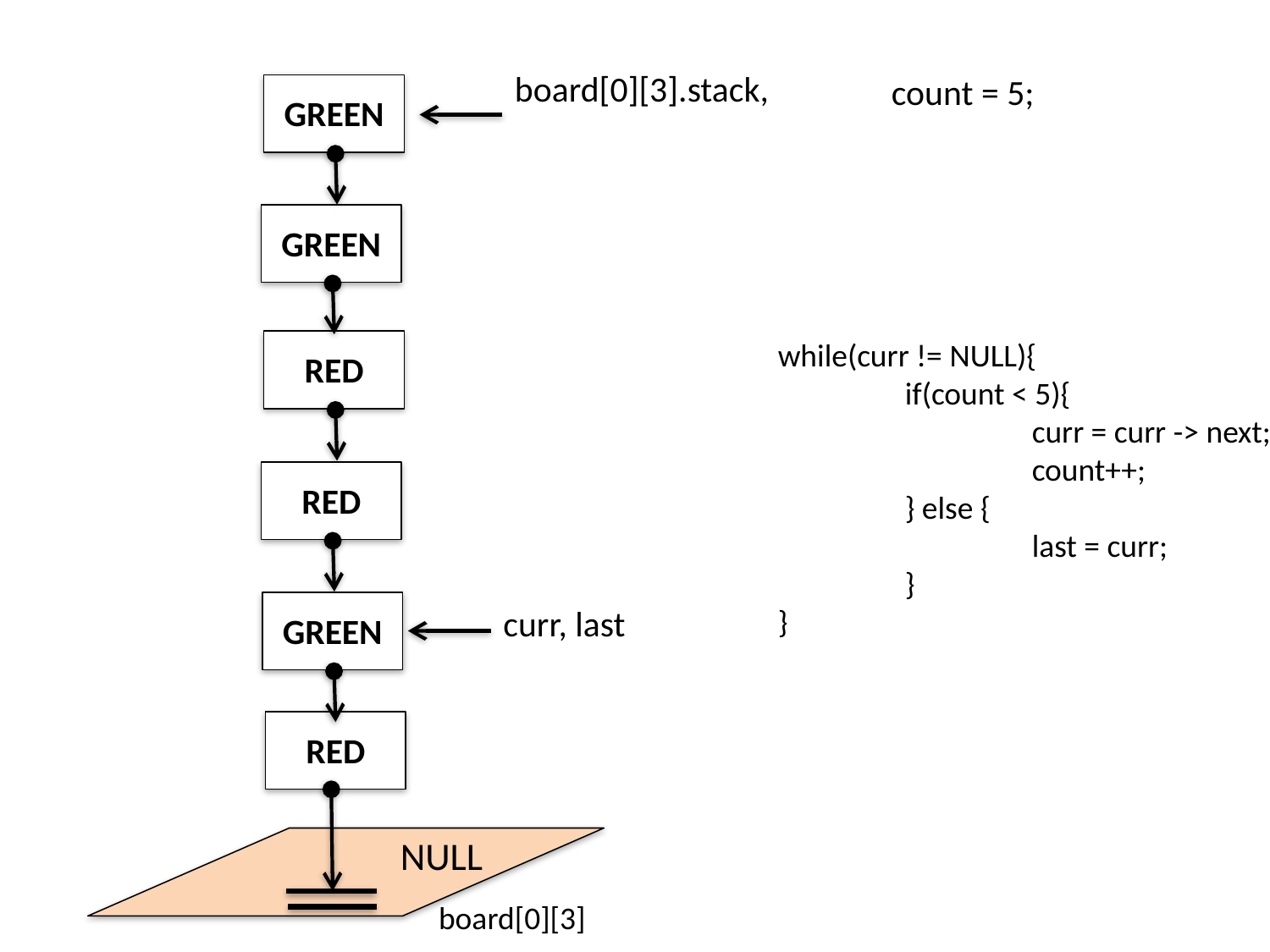

board[0][3].stack,
count = 5;

GREEN

GREEN
while(curr != NULL){
	if(count < 5){
		curr = curr -> next;
		count++;
	} else {
		last = curr;
	}
}

RED

RED

curr, last
GREEN

RED
NULL

board[0][3]